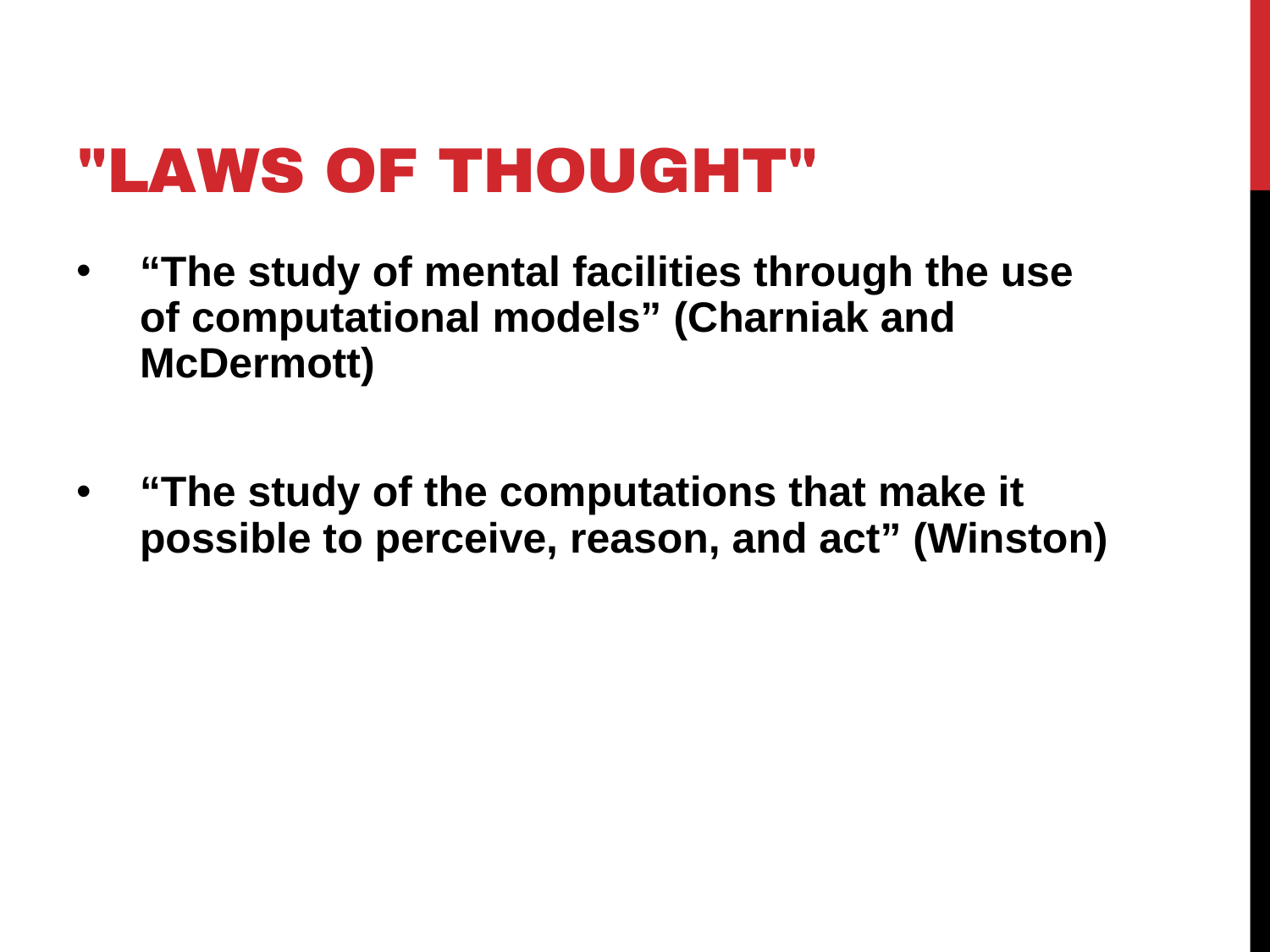

# "laws of thought"
“The study of mental facilities through the use of computational models” (Charniak and McDermott)

“The study of the computations that make it possible to perceive, reason, and act” (Winston)